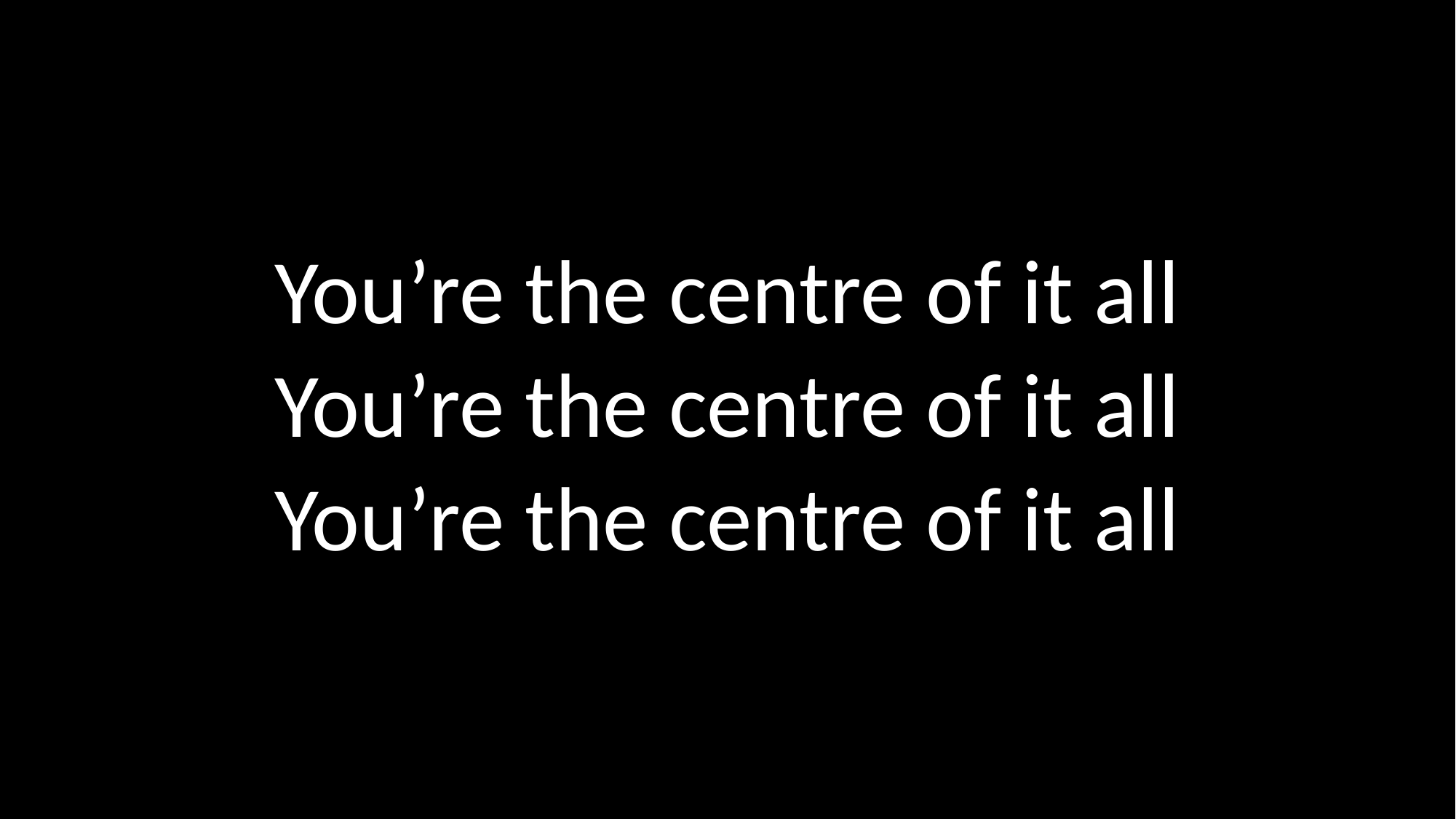

You’re the centre of it all
You’re the centre of it all
You’re the centre of it all